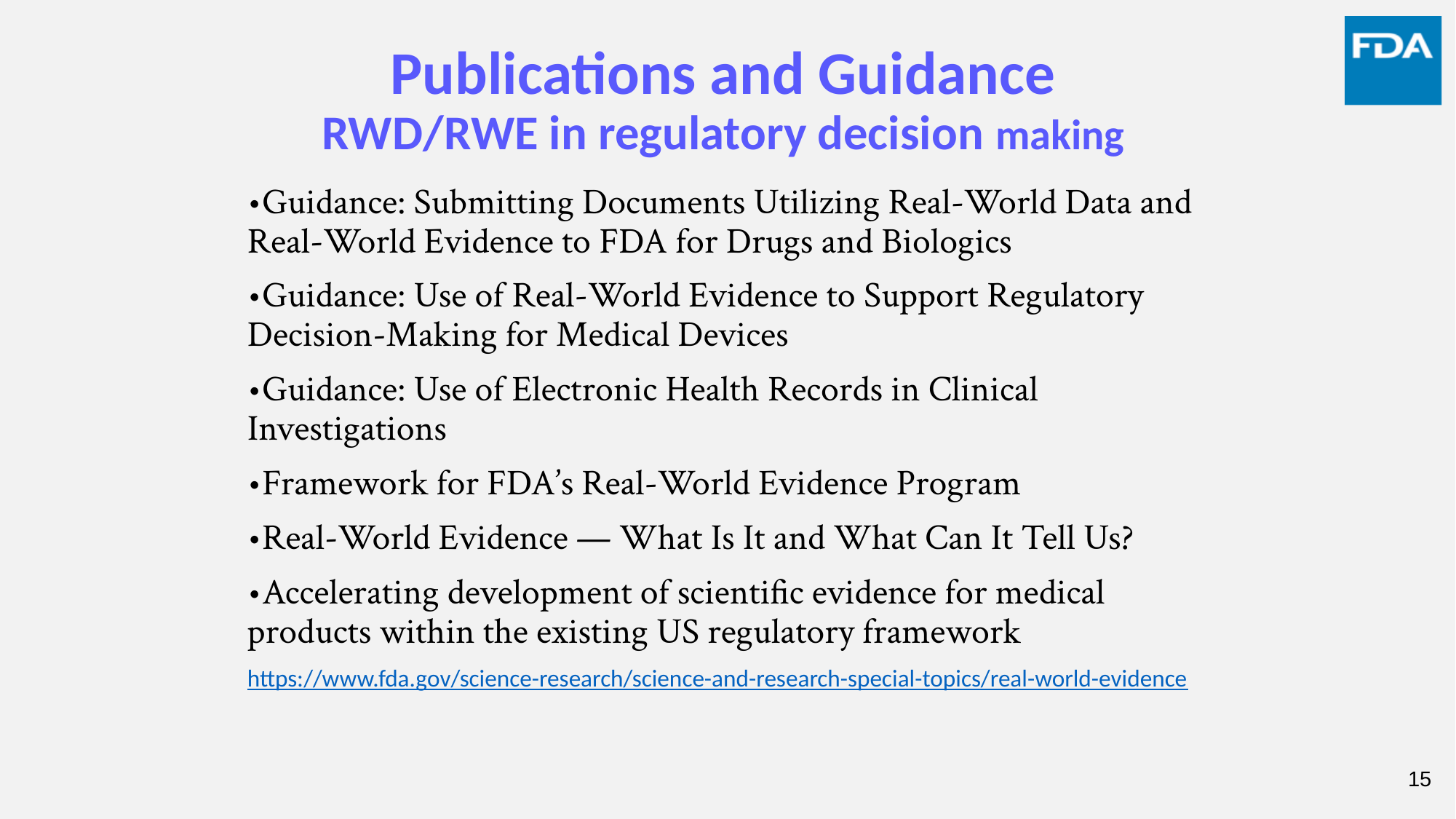

# Publications and Guidance RWD/RWE in regulatory decision making
•Guidance: Submitting Documents Utilizing Real-World Data and Real-World Evidence to FDA for Drugs and Biologics
•Guidance: Use of Real-World Evidence to Support Regulatory Decision-Making for Medical Devices
•Guidance: Use of Electronic Health Records in Clinical Investigations
•Framework for FDA’s Real-World Evidence Program
•Real-World Evidence — What Is It and What Can It Tell Us?
•Accelerating development of scientific evidence for medical products within the existing US regulatory framework
https://www.fda.gov/science-research/science-and-research-special-topics/real-world-evidence

15